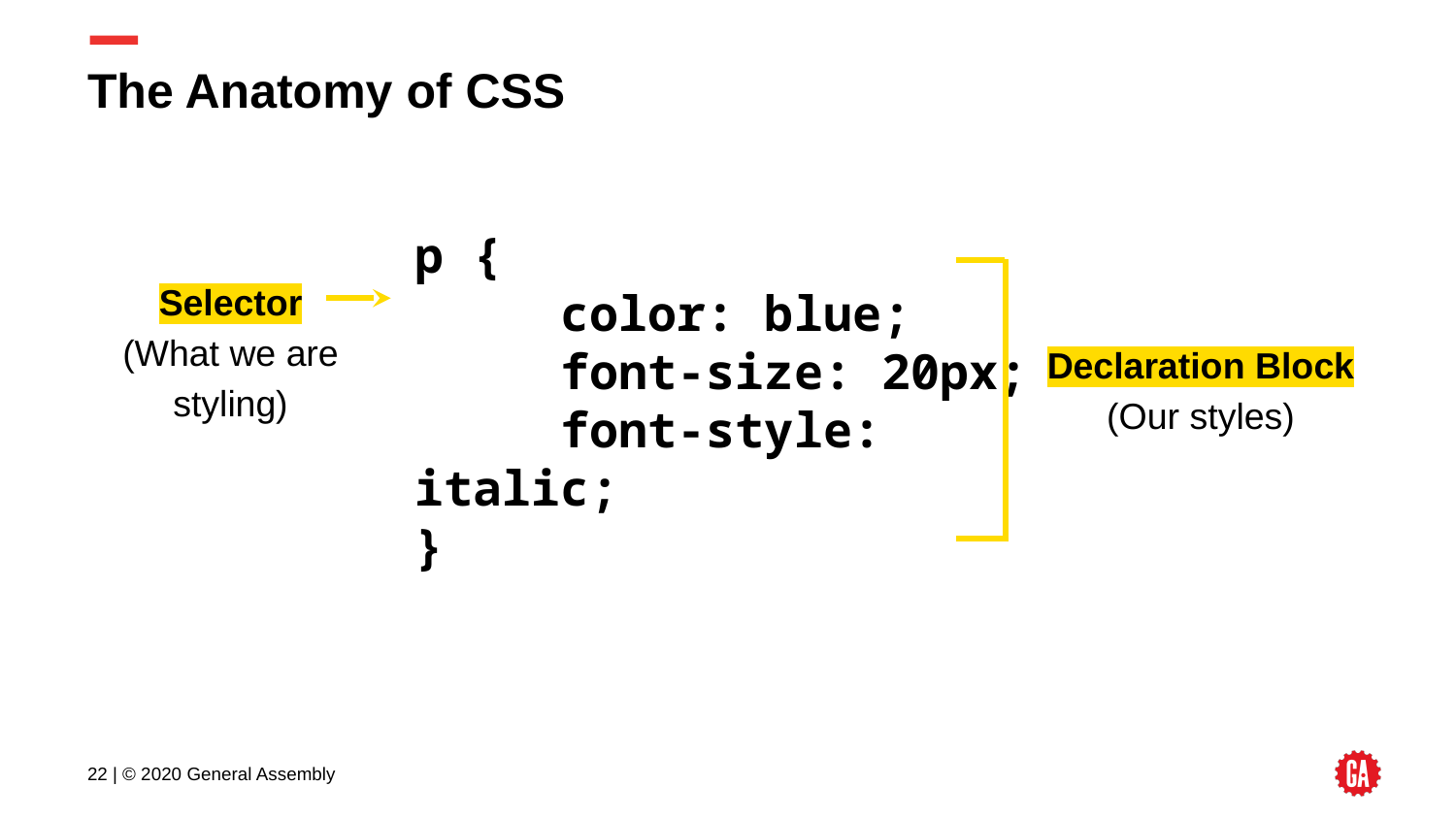

# The Anatomy of CSS
Selector
(What we are styling)
p {
	color: blue;
	font-size: 20px;
	font-style: italic;
}
Declaration Block
(Our styles)
22 | © 2020 General Assembly